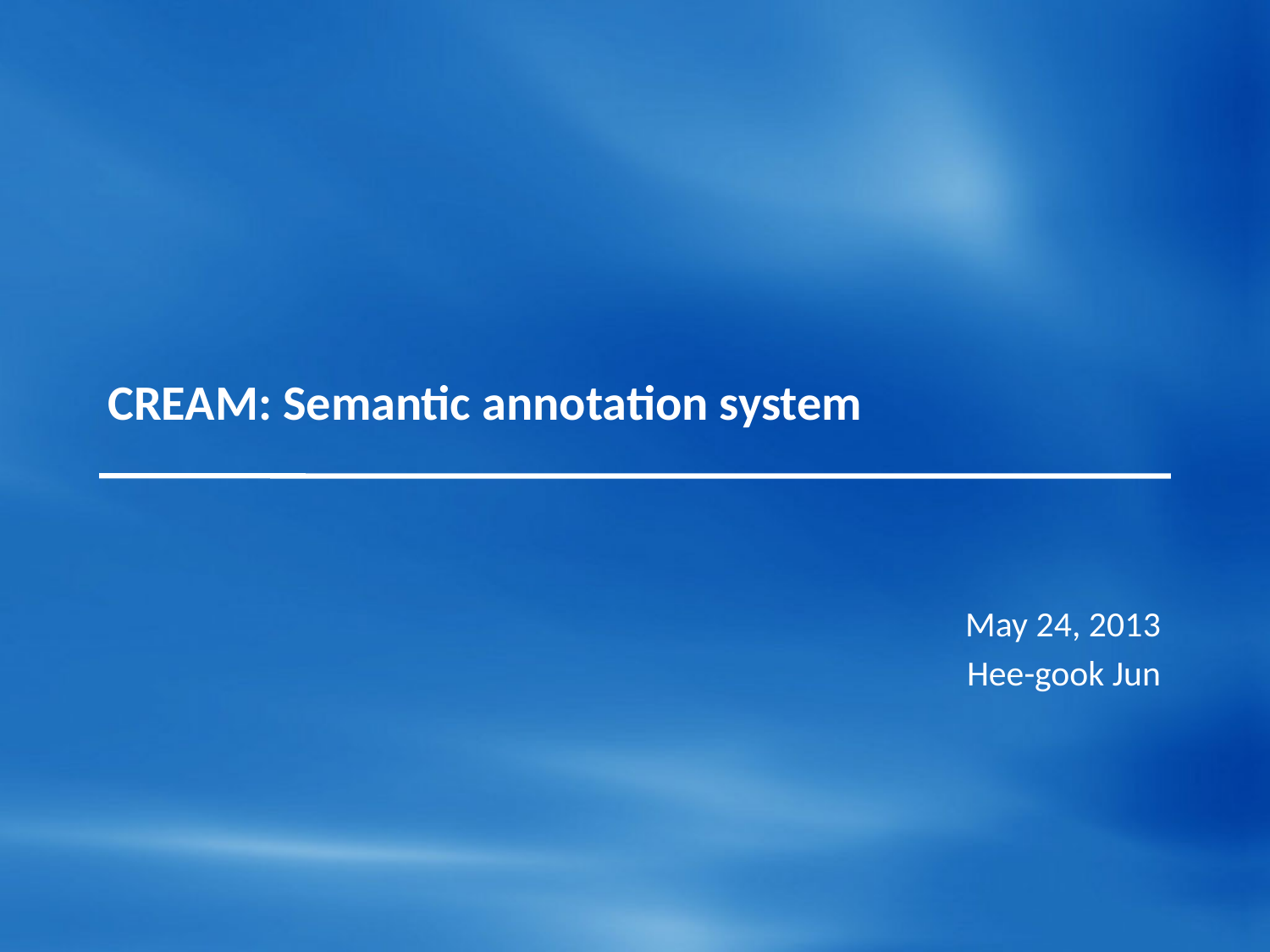

# CREAM: Semantic annotation system

May 24, 2013
Hee-gook Jun